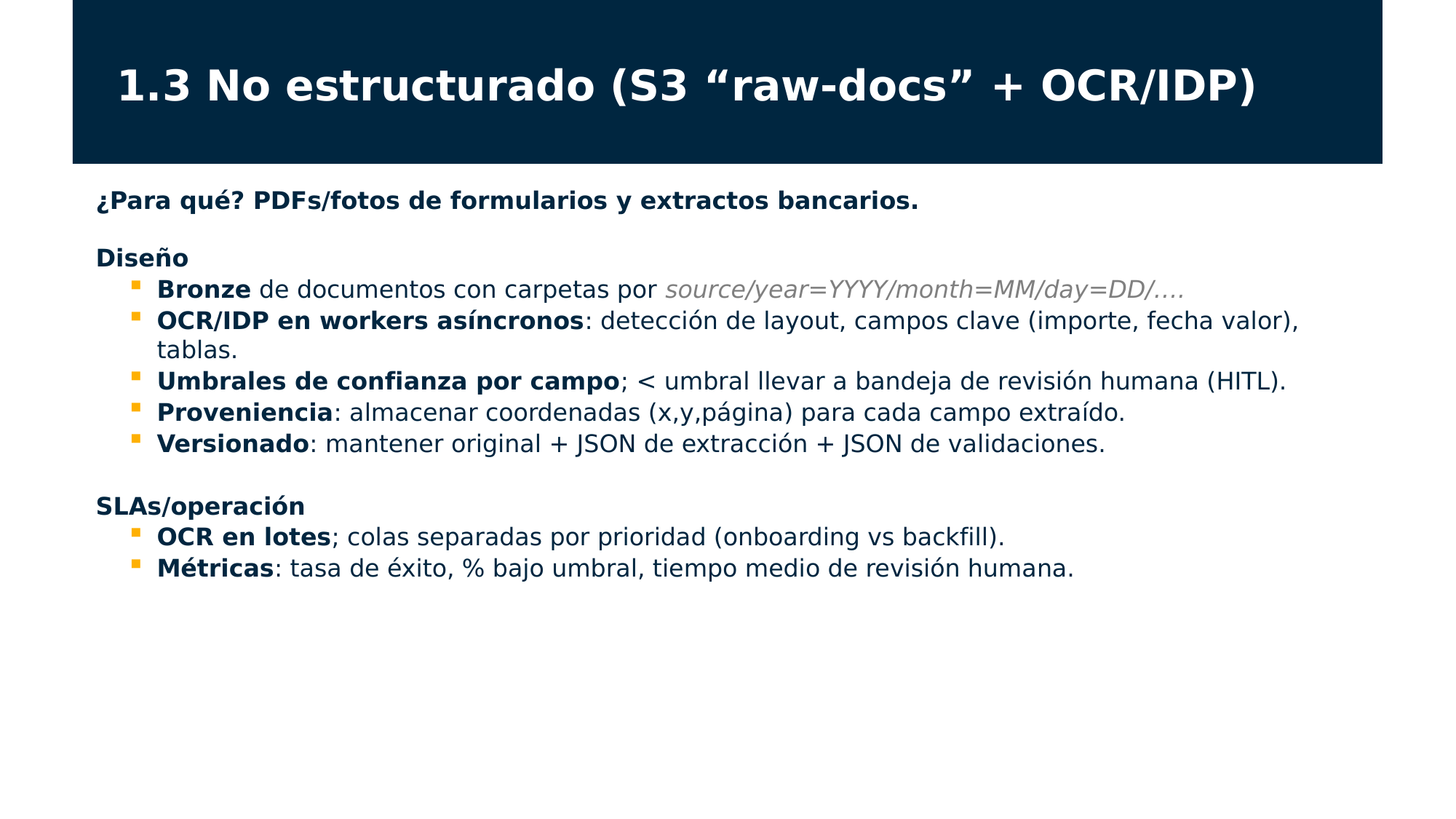

# 1.3 No estructurado (S3 “raw-docs” + OCR/IDP)
¿Para qué? PDFs/fotos de formularios y extractos bancarios.

Diseño
Bronze de documentos con carpetas por source/year=YYYY/month=MM/day=DD/….
OCR/IDP en workers asíncronos: detección de layout, campos clave (importe, fecha valor), tablas.
Umbrales de confianza por campo; < umbral llevar a bandeja de revisión humana (HITL).
Proveniencia: almacenar coordenadas (x,y,página) para cada campo extraído.
Versionado: mantener original + JSON de extracción + JSON de validaciones.

SLAs/operación
OCR en lotes; colas separadas por prioridad (onboarding vs backfill).
Métricas: tasa de éxito, % bajo umbral, tiempo medio de revisión humana.